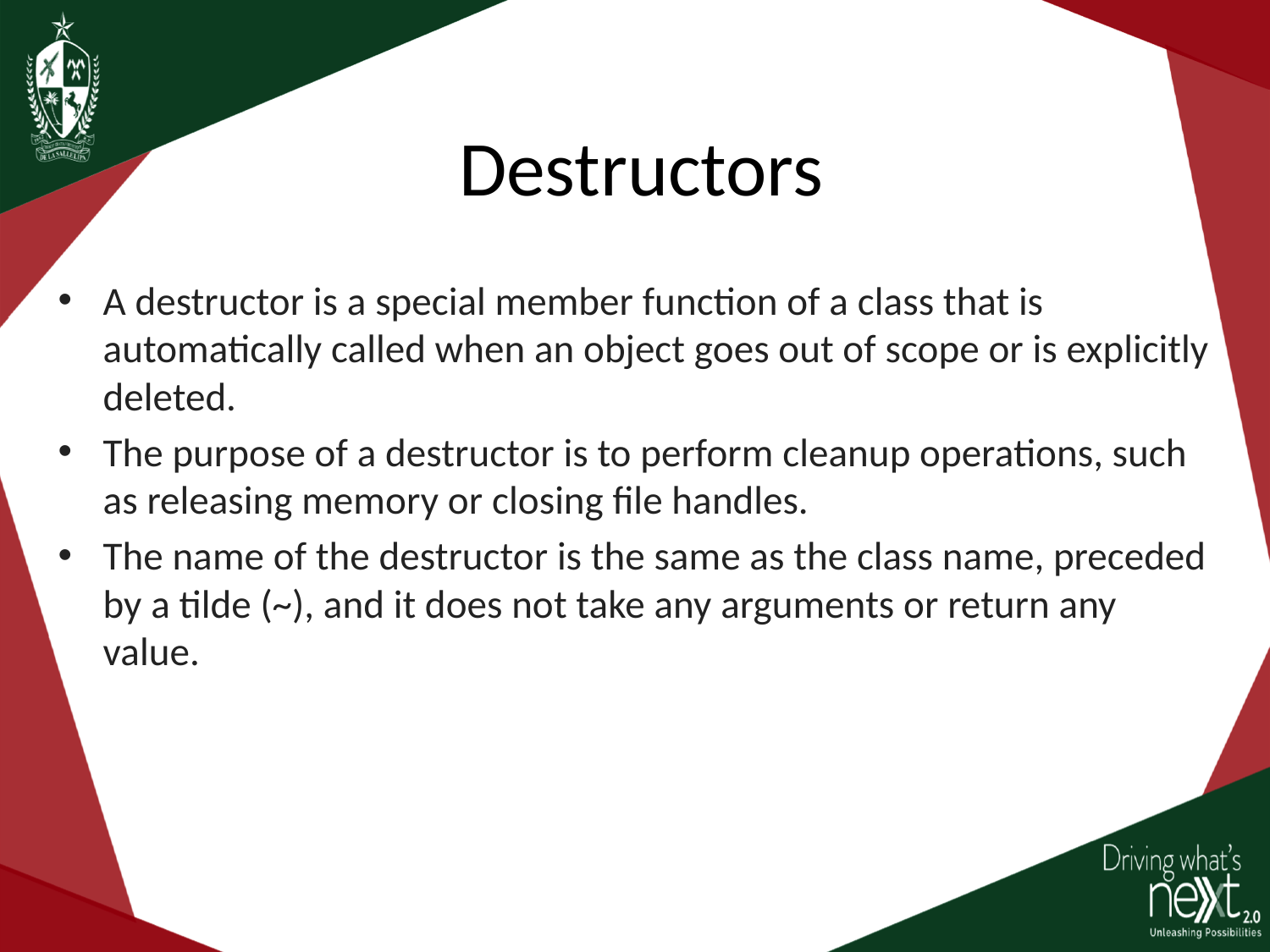

# Destructors
A destructor is a special member function of a class that is automatically called when an object goes out of scope or is explicitly deleted.
The purpose of a destructor is to perform cleanup operations, such as releasing memory or closing file handles.
The name of the destructor is the same as the class name, preceded by a tilde (~), and it does not take any arguments or return any value.